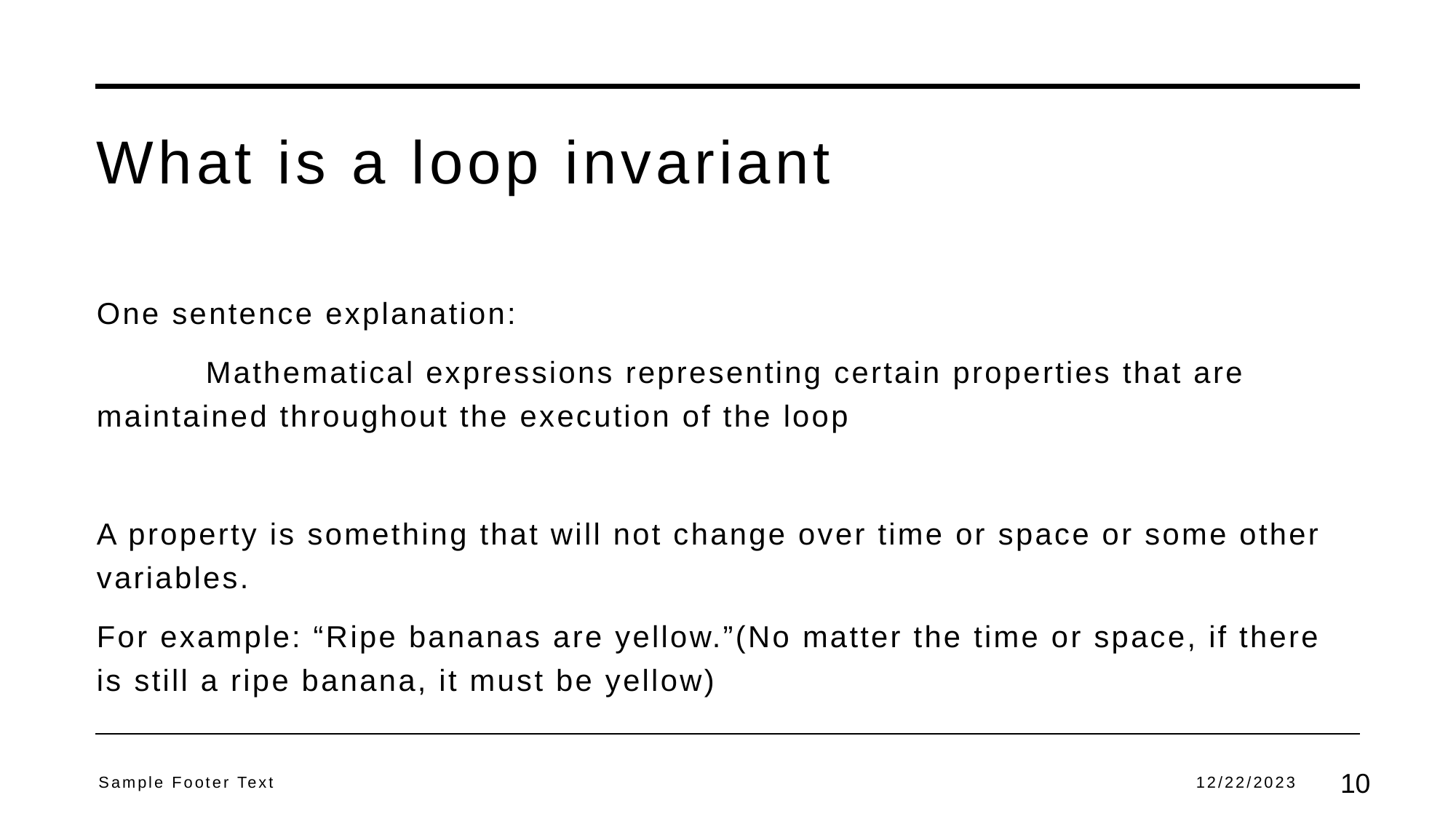

# What is a loop invariant
One sentence explanation:
	Mathematical expressions representing certain properties that are maintained throughout the execution of the loop

A property is something that will not change over time or space or some other variables.
For example: “Ripe bananas are yellow.”(No matter the time or space, if there is still a ripe banana, it must be yellow)
Sample Footer Text
12/22/2023
10